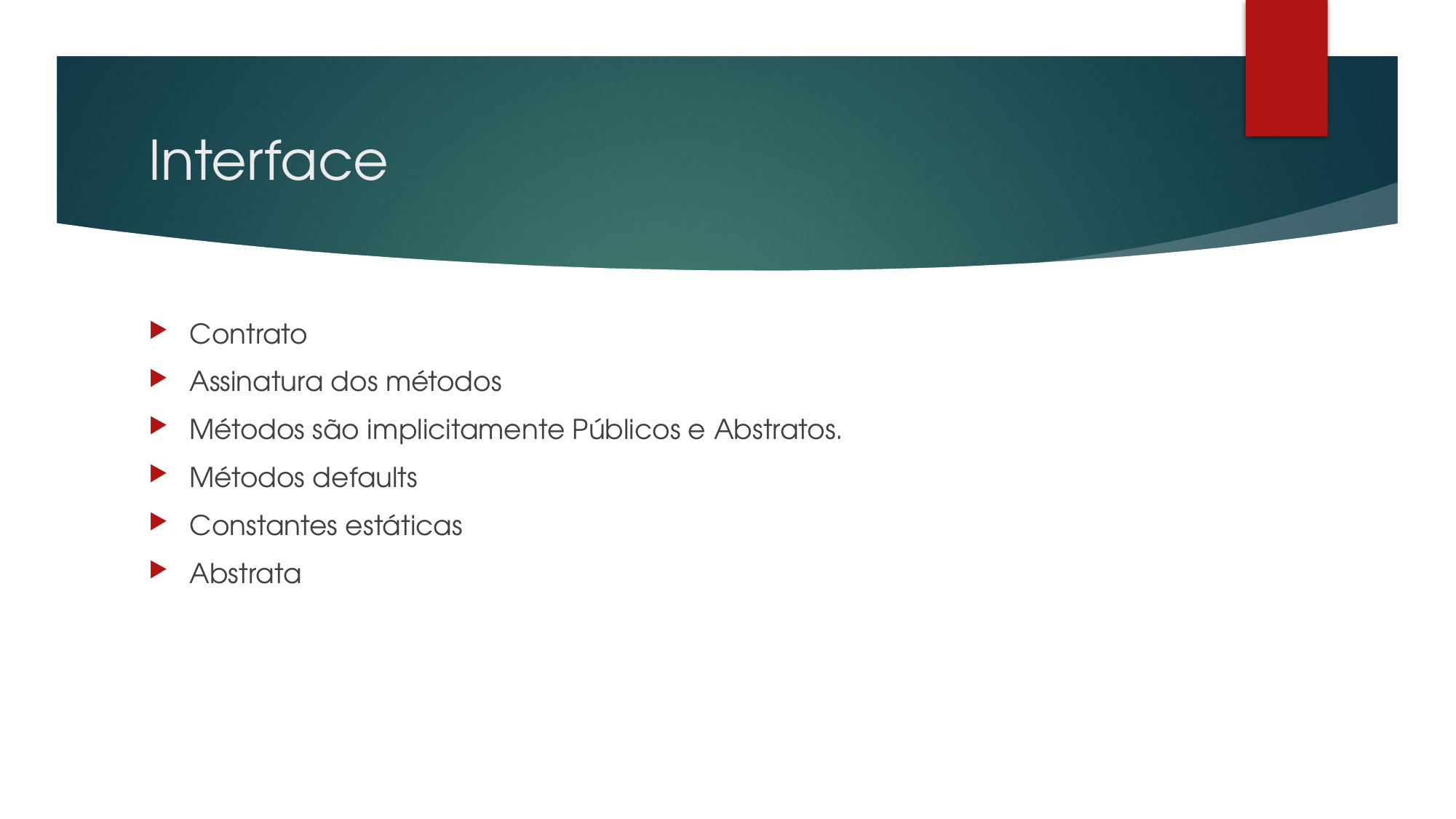

# Interface
Contrato
Assinatura dos métodos
Métodos são implicitamente Públicos e Abstratos.
Métodos defaults
Constantes estáticas
Abstrata